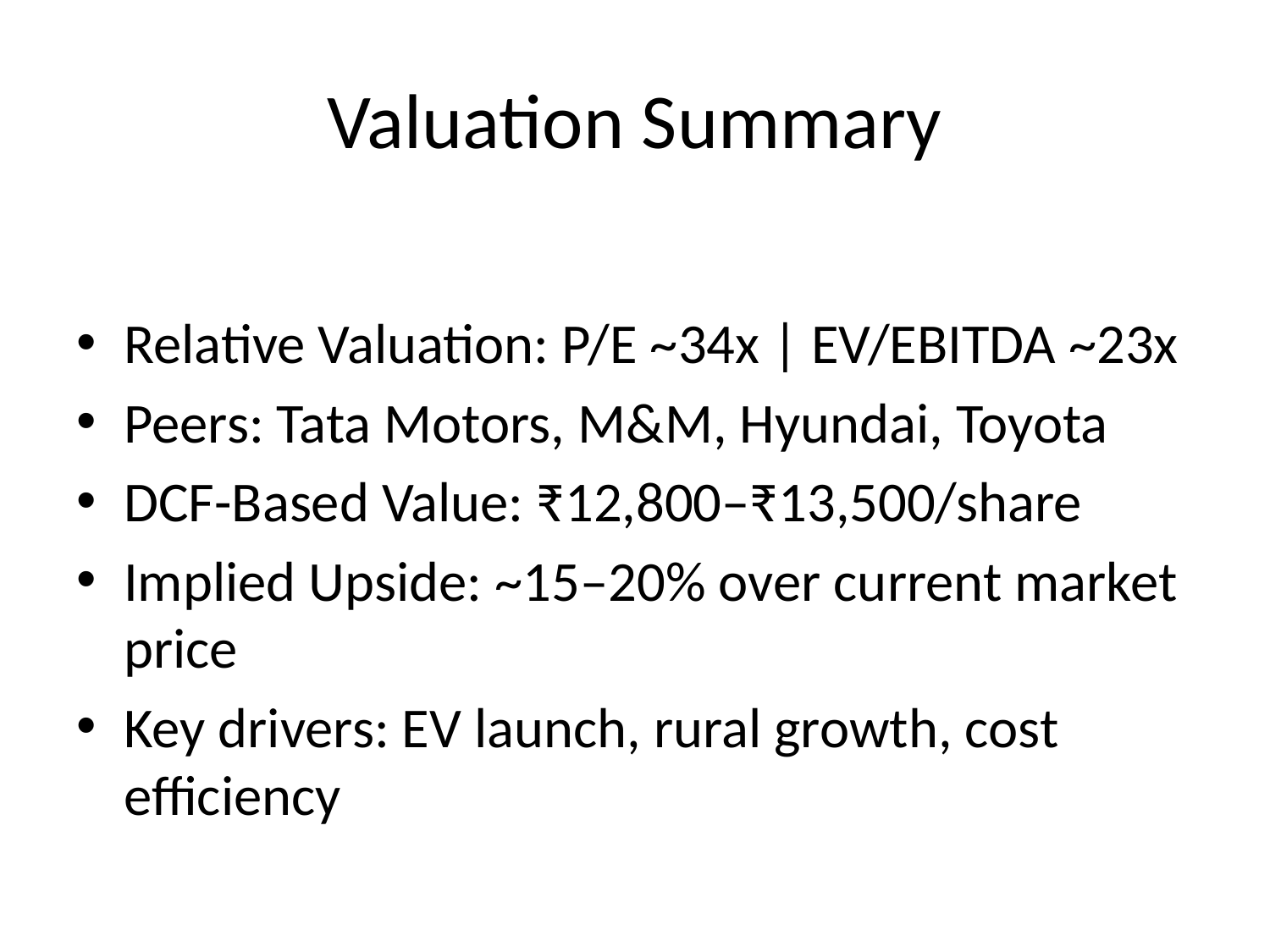

# Valuation Summary

Relative Valuation: P/E ~34x | EV/EBITDA ~23x
Peers: Tata Motors, M&M, Hyundai, Toyota
DCF-Based Value: ₹12,800–₹13,500/share
Implied Upside: ~15–20% over current market price
Key drivers: EV launch, rural growth, cost efficiency